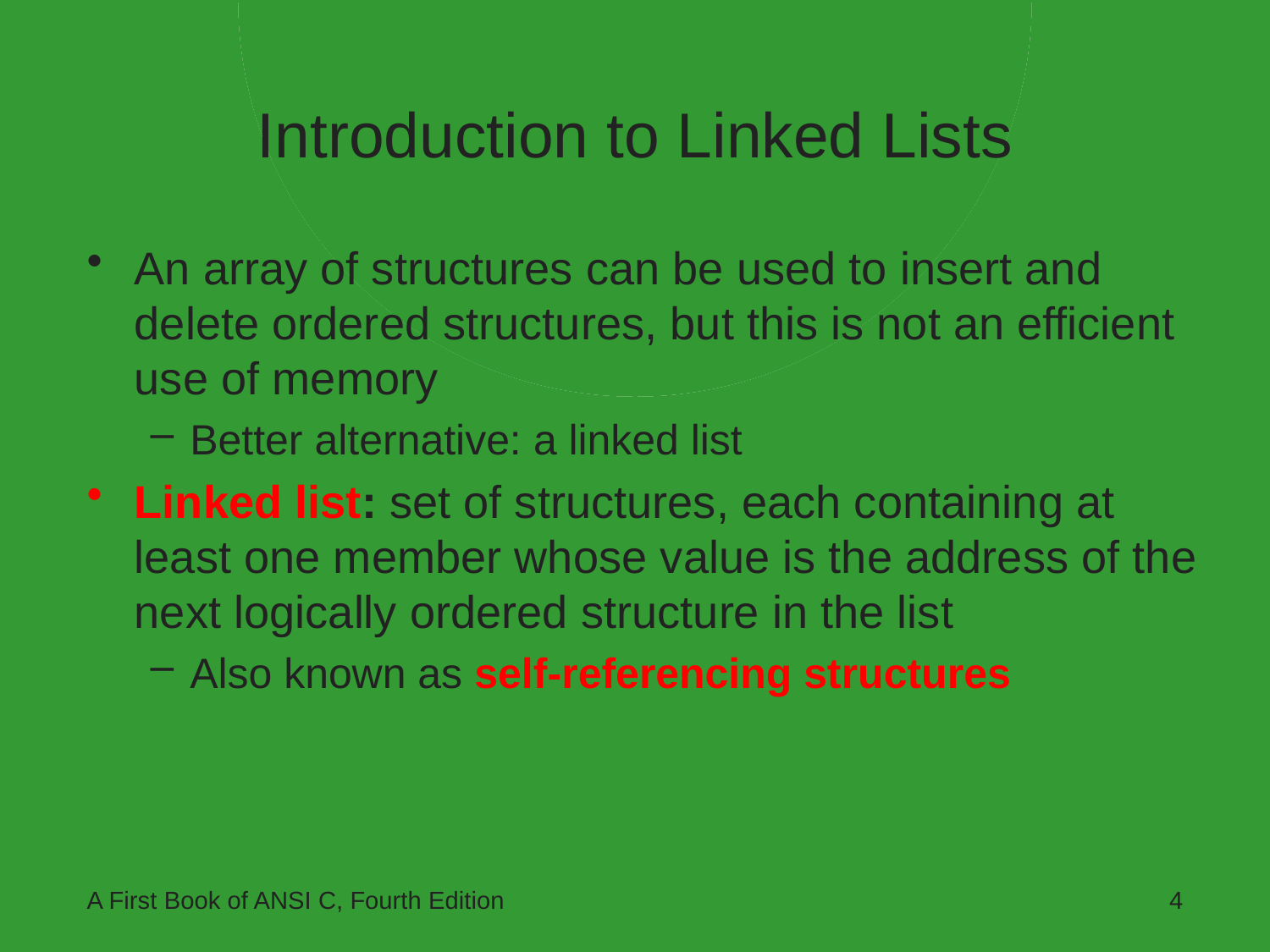

# Introduction to Linked Lists
An array of structures can be used to insert and delete ordered structures, but this is not an efficient use of memory
Better alternative: a linked list
Linked list: set of structures, each containing at least one member whose value is the address of the next logically ordered structure in the list
Also known as self-referencing structures
A First Book of ANSI C, Fourth Edition
4